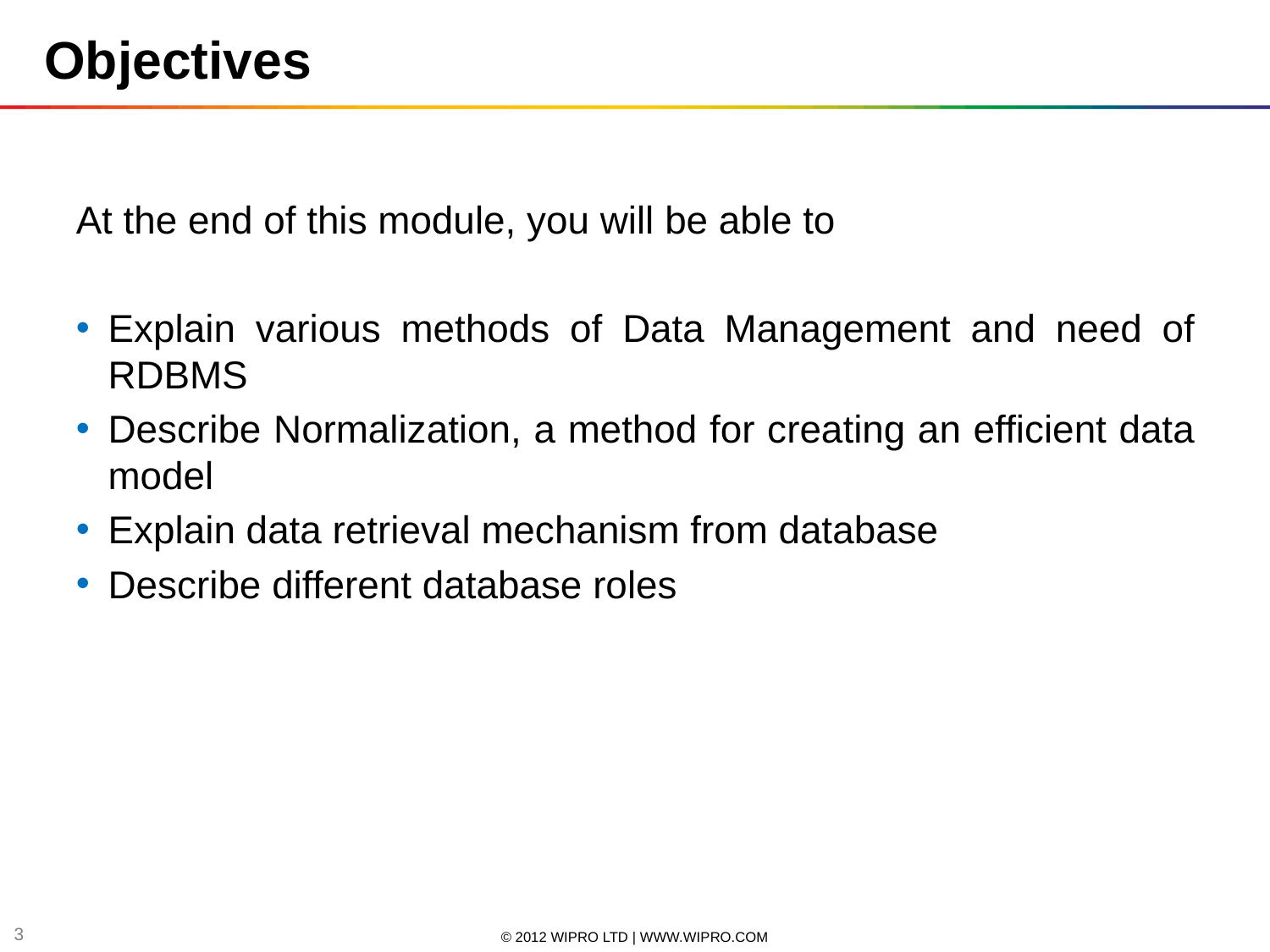

Objectives
At the end of this module, you will be able to

Explain various methods of Data Management and need of RDBMS
Describe Normalization, a method for creating an efficient data model
Explain data retrieval mechanism from database
Describe different database roles